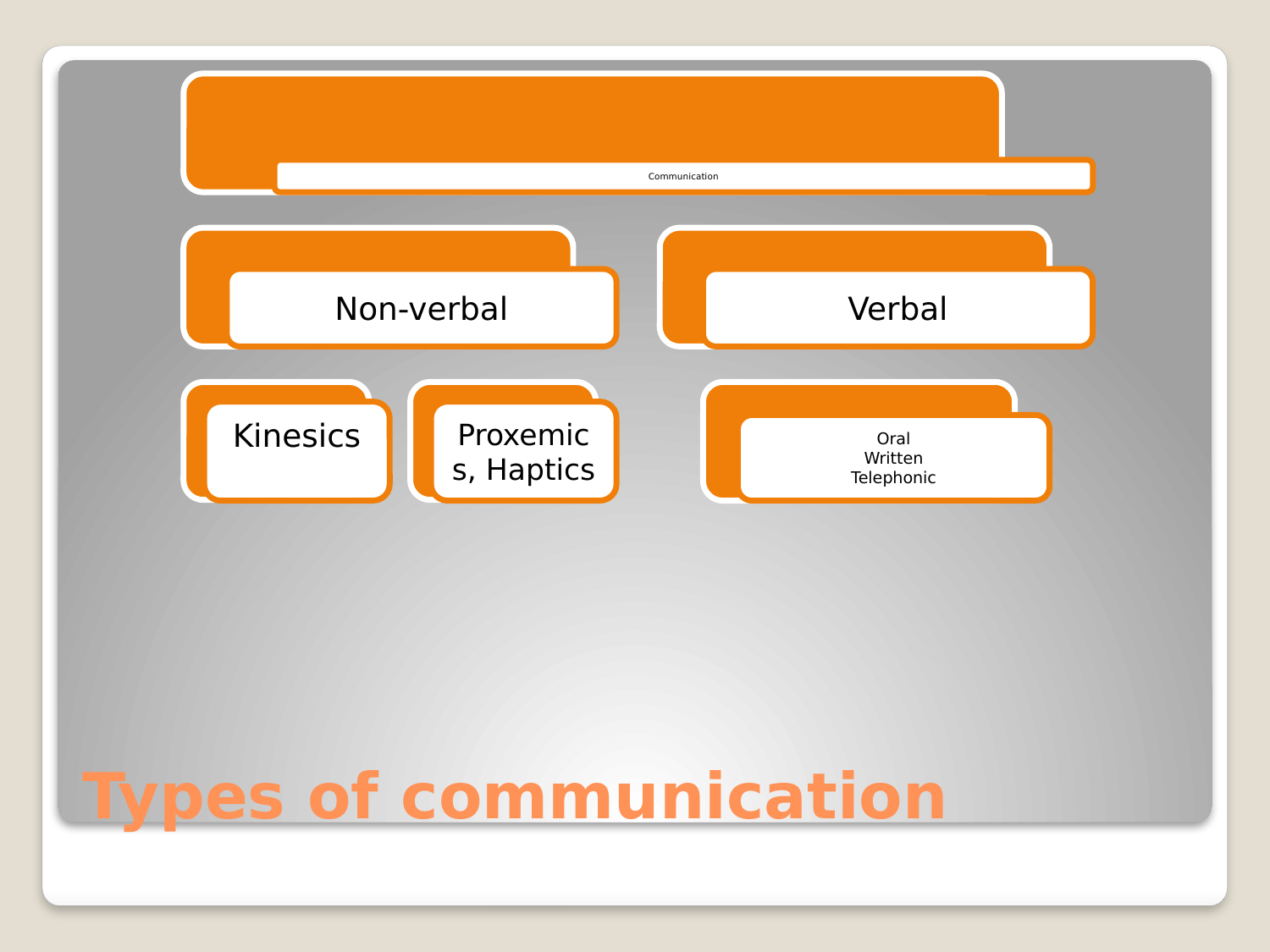

Communication
Non-verbal
Kinesics
Proxemics, Haptics
Verbal
Oral
Written
Telephonic
# Types of communication